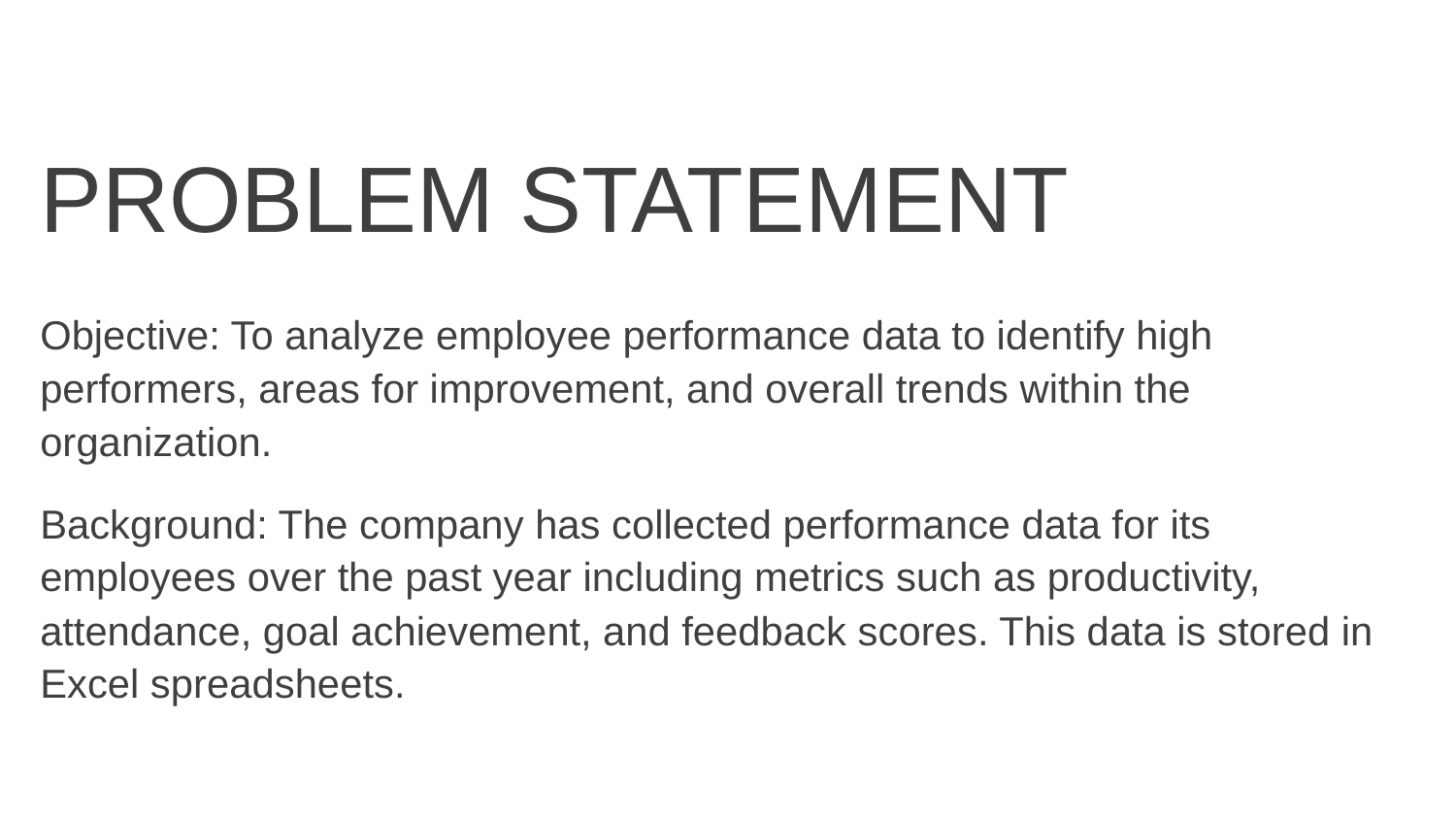

PROBLEM STATEMENT
Objective: To analyze employee performance data to identify high performers, areas for improvement, and overall trends within the organization.
Background: The company has collected performance data for its employees over the past year including metrics such as productivity, attendance, goal achievement, and feedback scores. This data is stored in Excel spreadsheets.